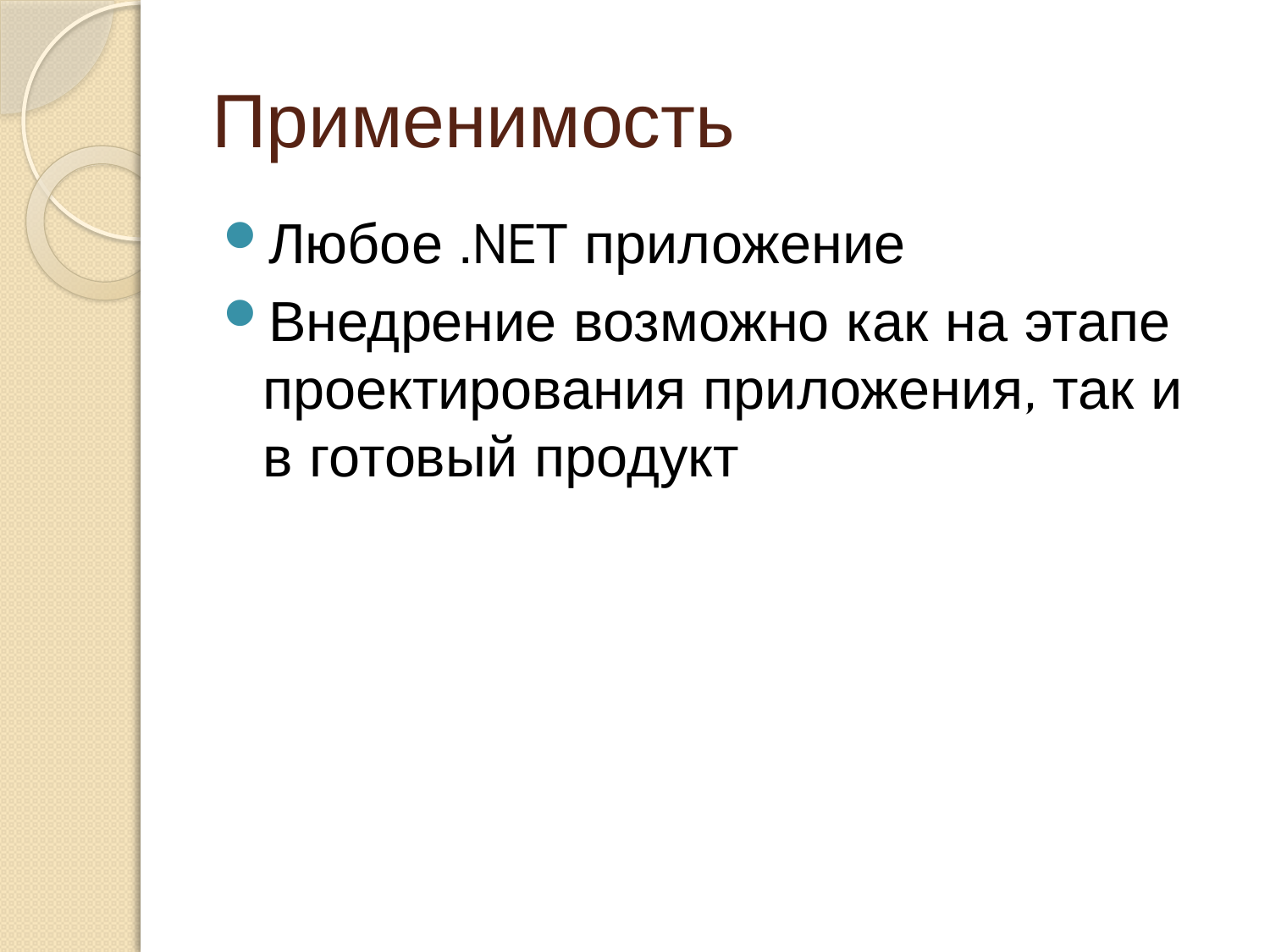

# Применимость
Любое .NET приложение
Внедрение возможно как на этапе проектирования приложения, так и в готовый продукт